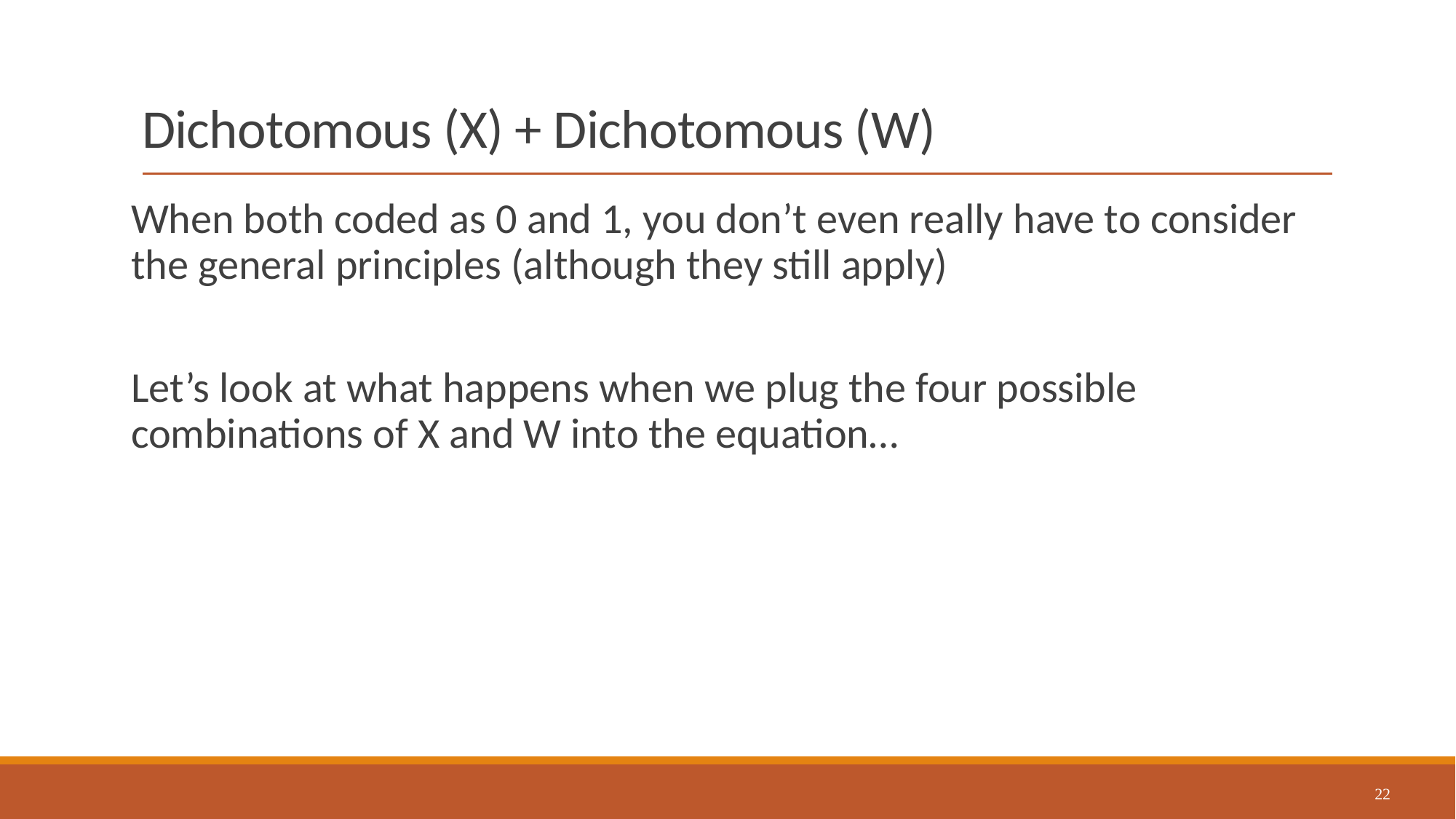

# Dichotomous (X) + Dichotomous (W)
When both coded as 0 and 1, you don’t even really have to consider the general principles (although they still apply)

Let’s look at what happens when we plug the four possible combinations of X and W into the equation…

22